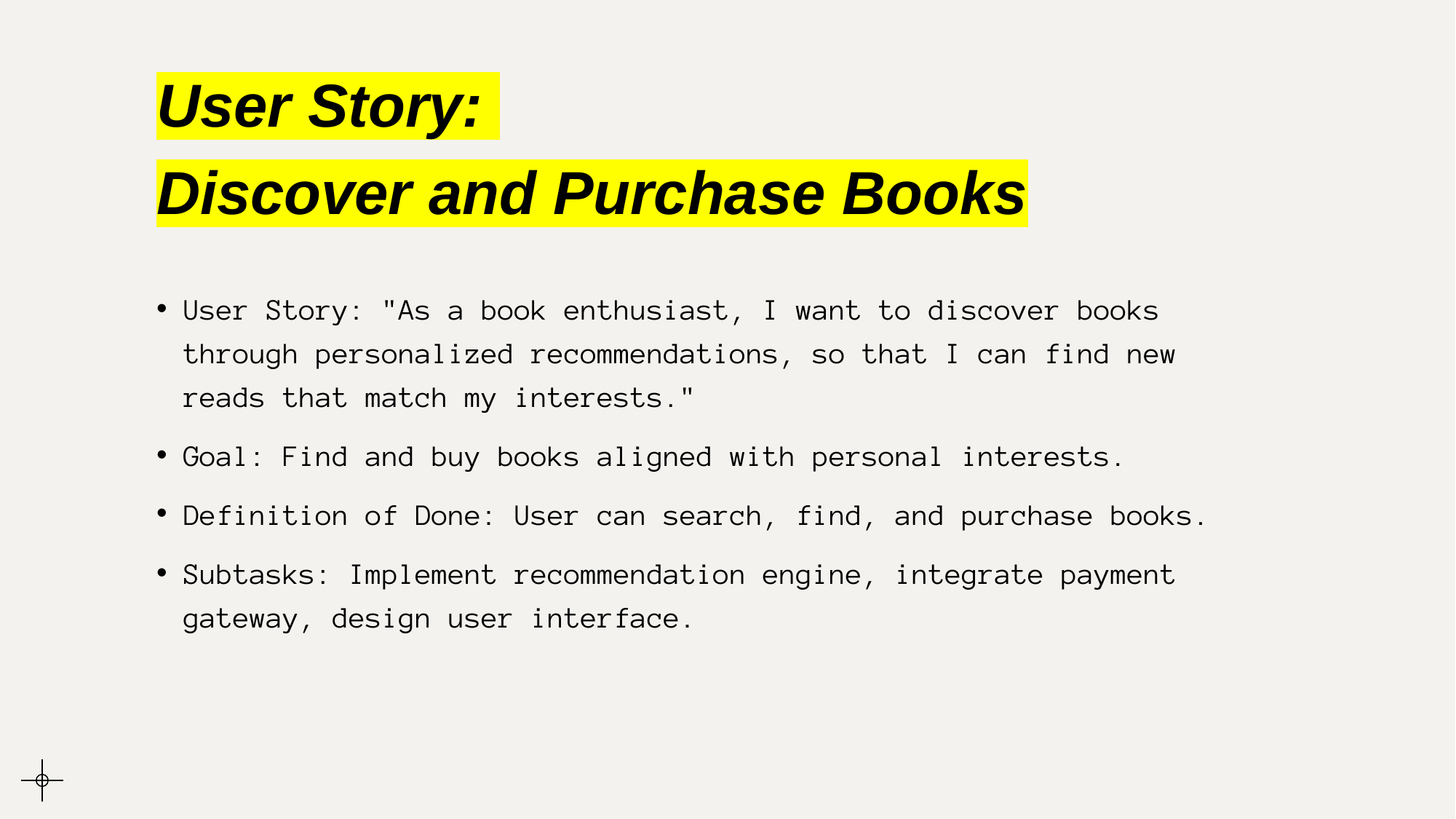

# User Story: Discover and Purchase Books
User Story: "As a book enthusiast, I want to discover books through personalized recommendations, so that I can find new reads that match my interests."
Goal: Find and buy books aligned with personal interests.
Definition of Done: User can search, find, and purchase books.
Subtasks: Implement recommendation engine, integrate payment gateway, design user interface.